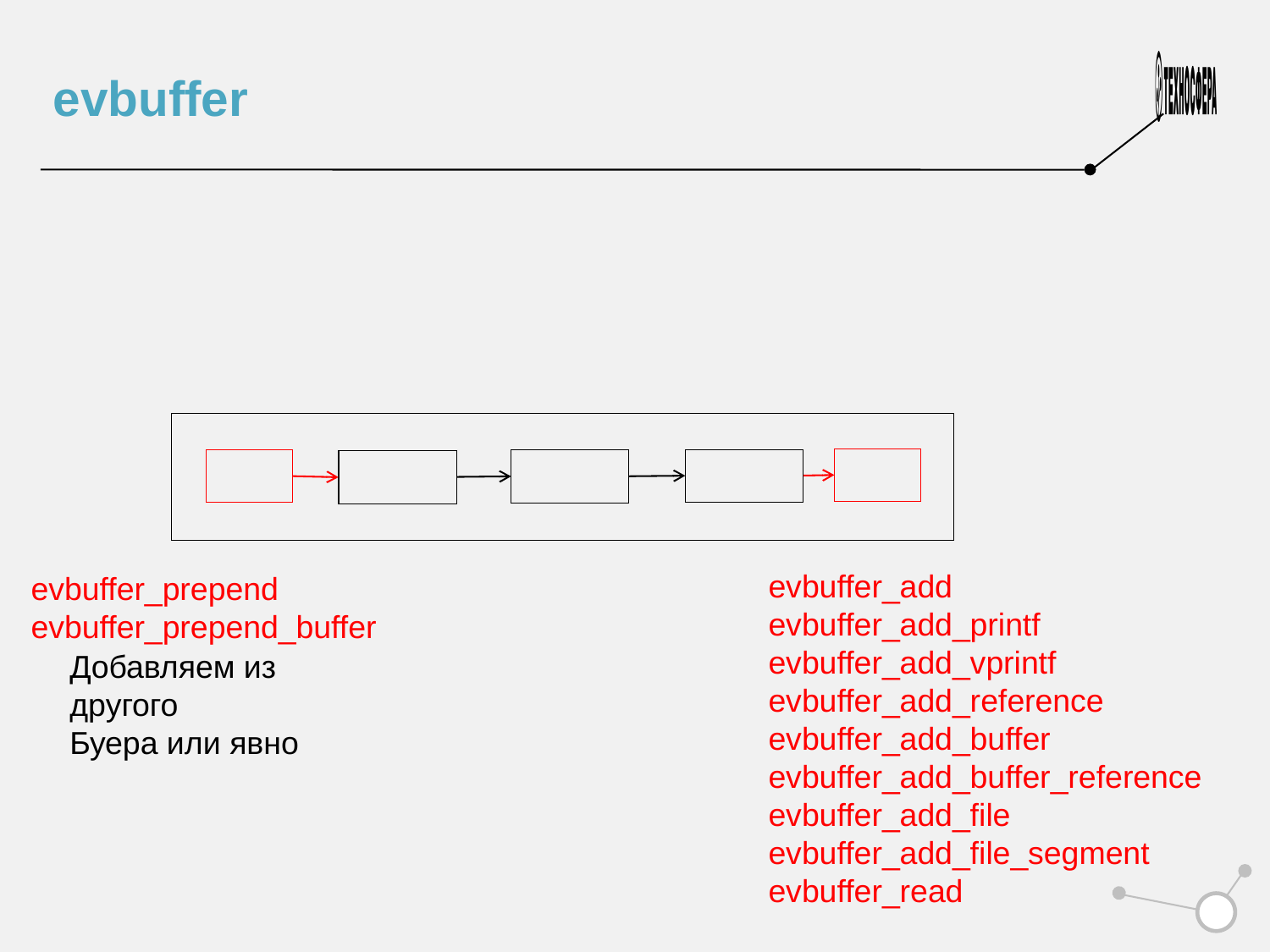

evbuffer

evbuffer_add
evbuffer_add_printf
evbuffer_add_vprintf
evbuffer_add_reference
evbuffer_add_buffer
evbuffer_add_buffer_reference
evbuffer_add_file
evbuffer_add_file_segment
evbuffer_read
evbuffer_prepend
evbuffer_prepend_buffer
Добавляем из другого
Буера или явно